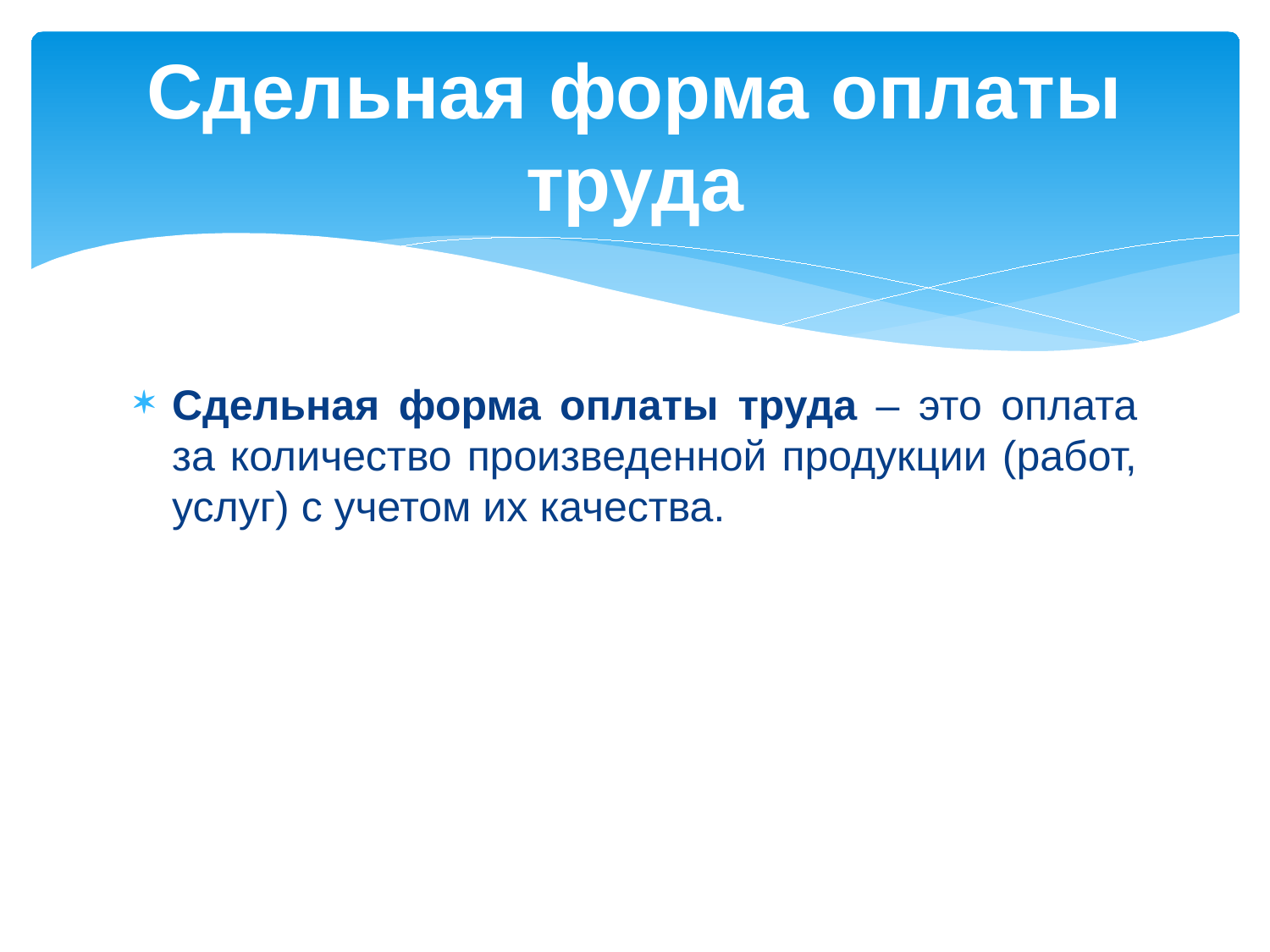

# Сдельная форма оплаты труда
Сдельная форма оплаты труда – это оплата за количество произведенной продукции (работ, услуг) с учетом их качества.